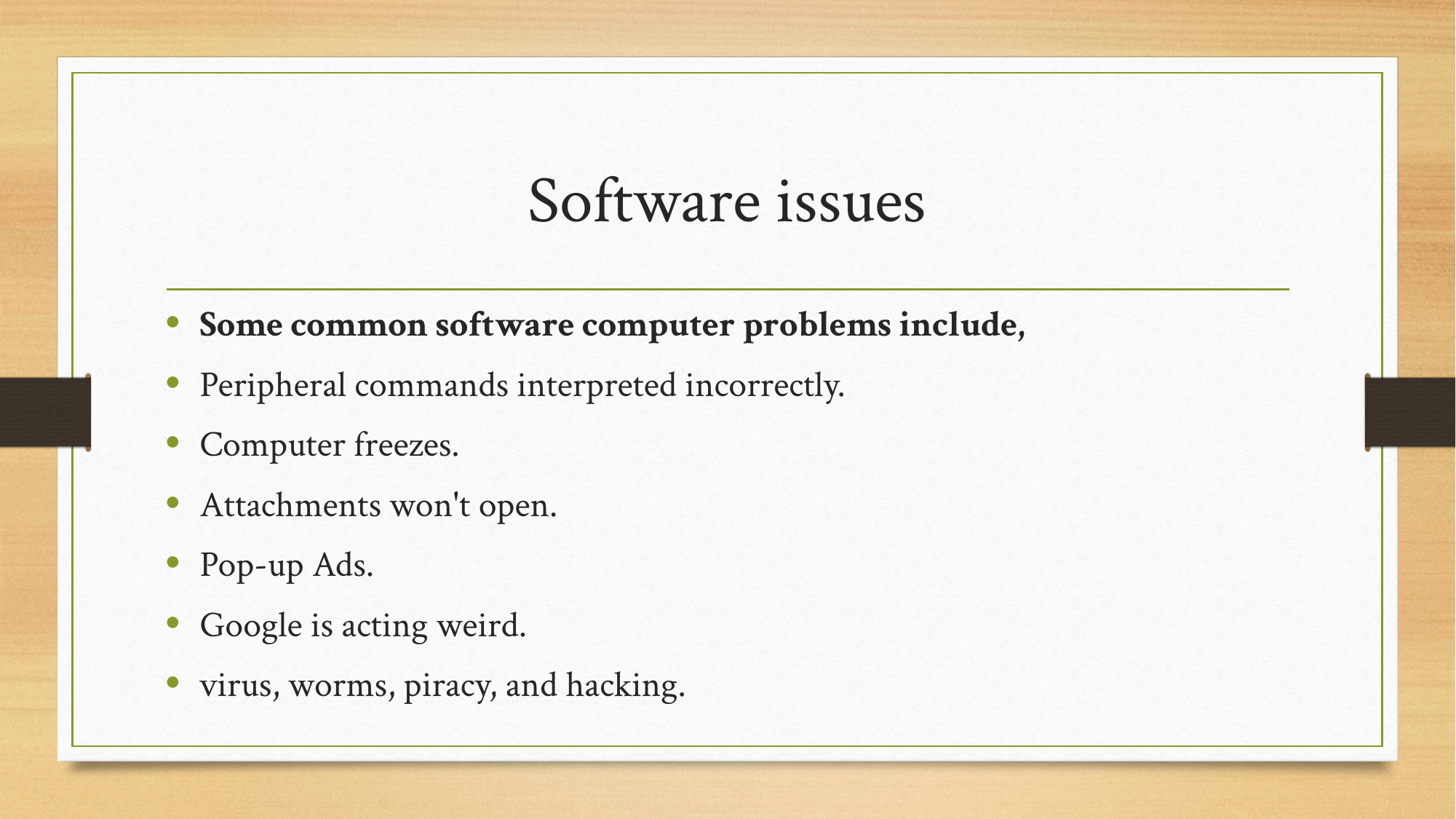

# Software issues
Some common software computer problems include,
Peripheral commands interpreted incorrectly.
Computer freezes.
Attachments won't open.
Pop-up Ads.
Google is acting weird.
virus, worms, piracy, and hacking.